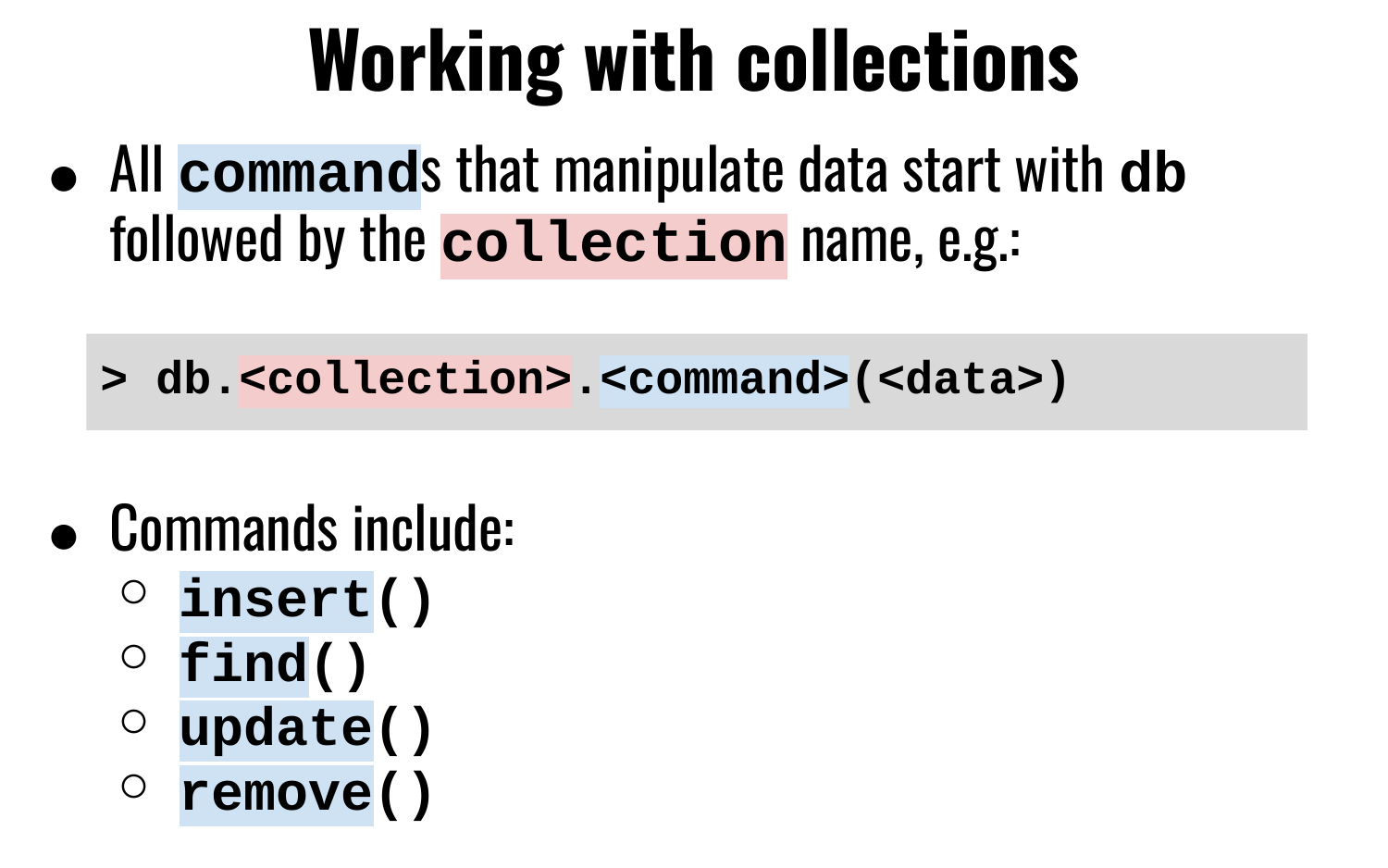

# Working with collections
All commands that manipulate data start with db followed by the collection name, e.g.:

Commands include:
insert()
find()
update()
remove()
> db.<collection>.<command>(<data>)